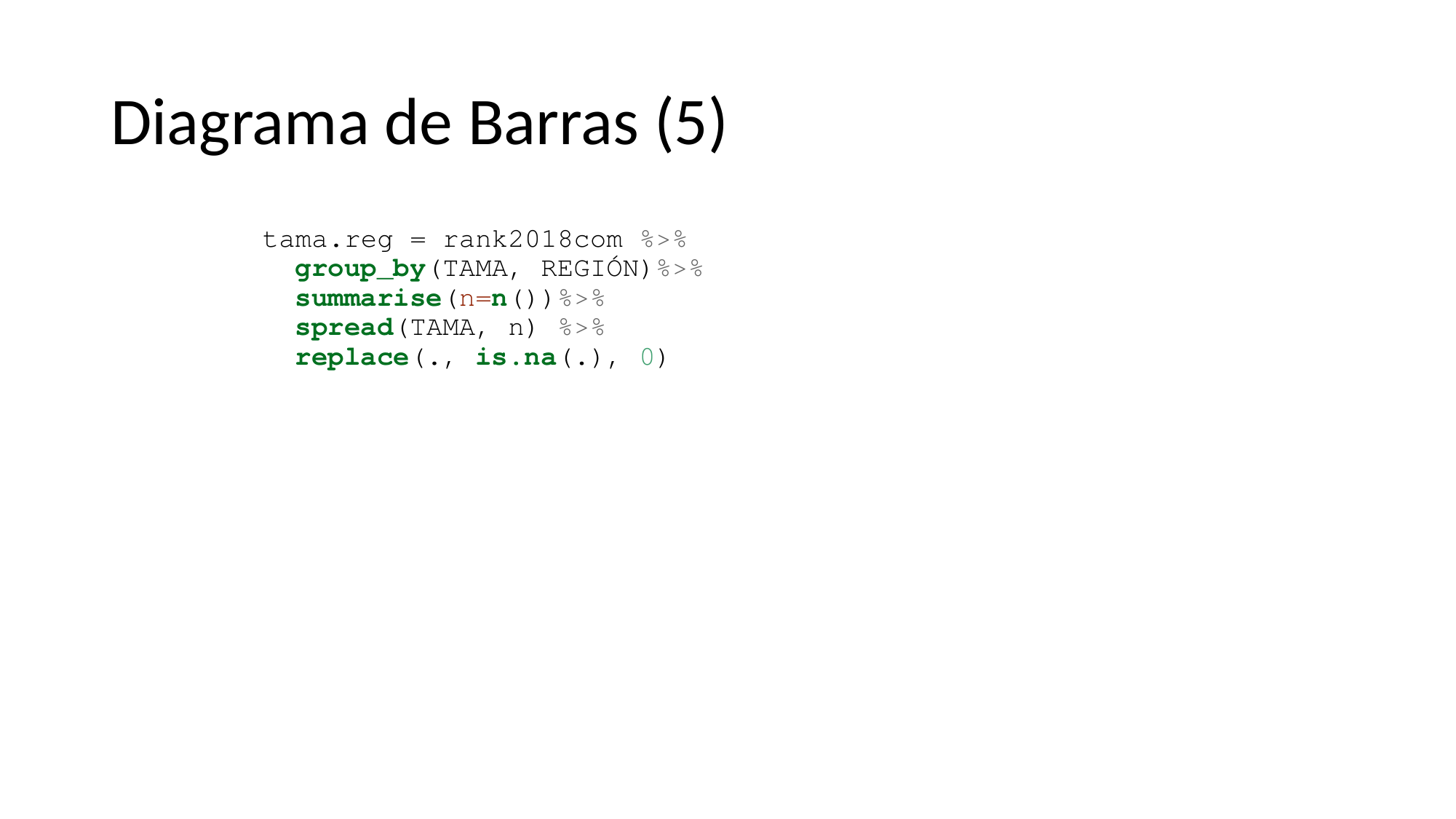

# Diagrama de Barras (5)
tama.reg = rank2018com %>%
  group_by(TAMA, REGIÓN)%>%
  summarise(n=n())%>%
  spread(TAMA, n) %>%
  replace(., is.na(.), 0)